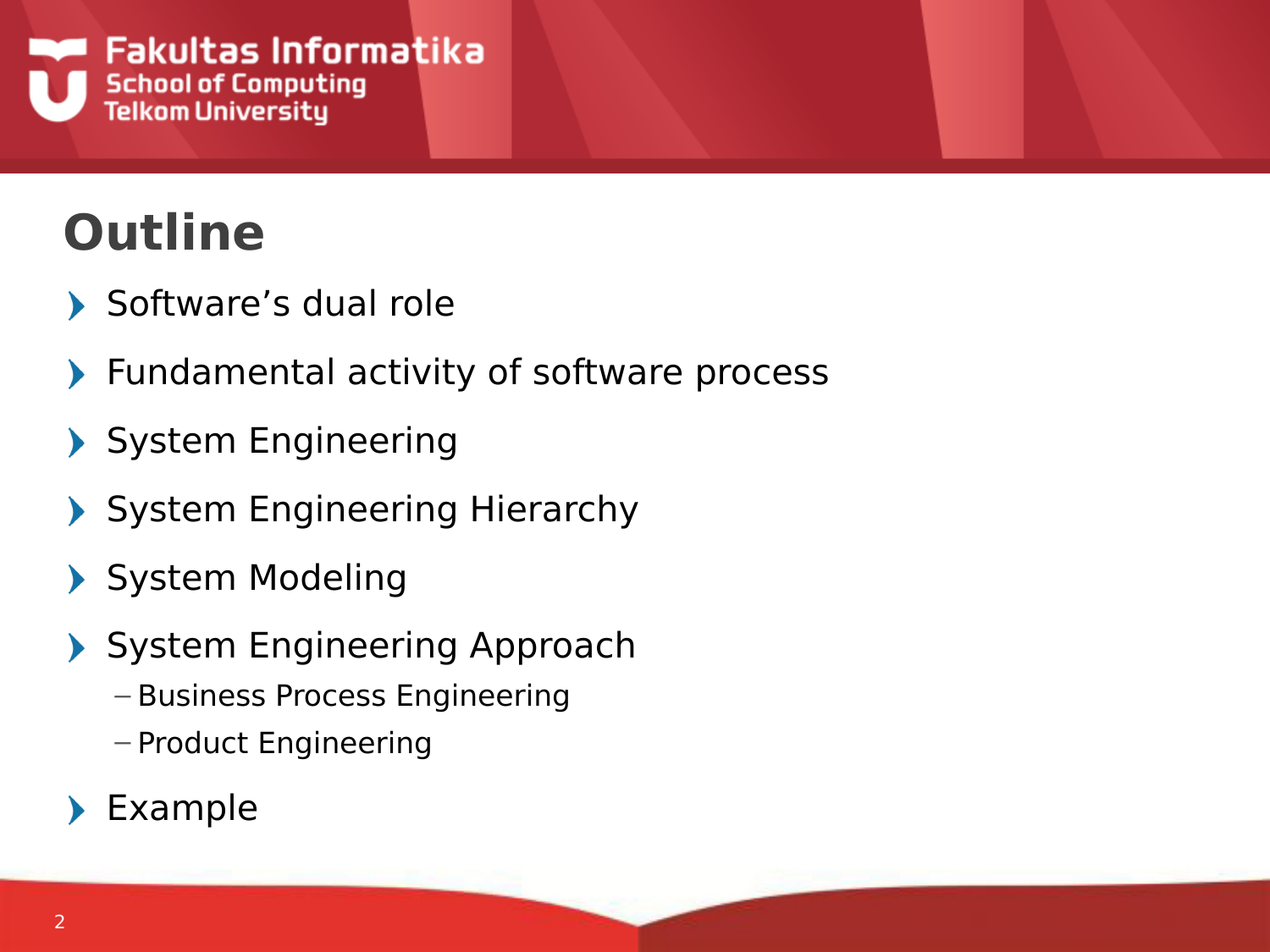

# Outline
Software’s dual role
Fundamental activity of software process
System Engineering
System Engineering Hierarchy
System Modeling
System Engineering Approach
Business Process Engineering
Product Engineering
Example

2